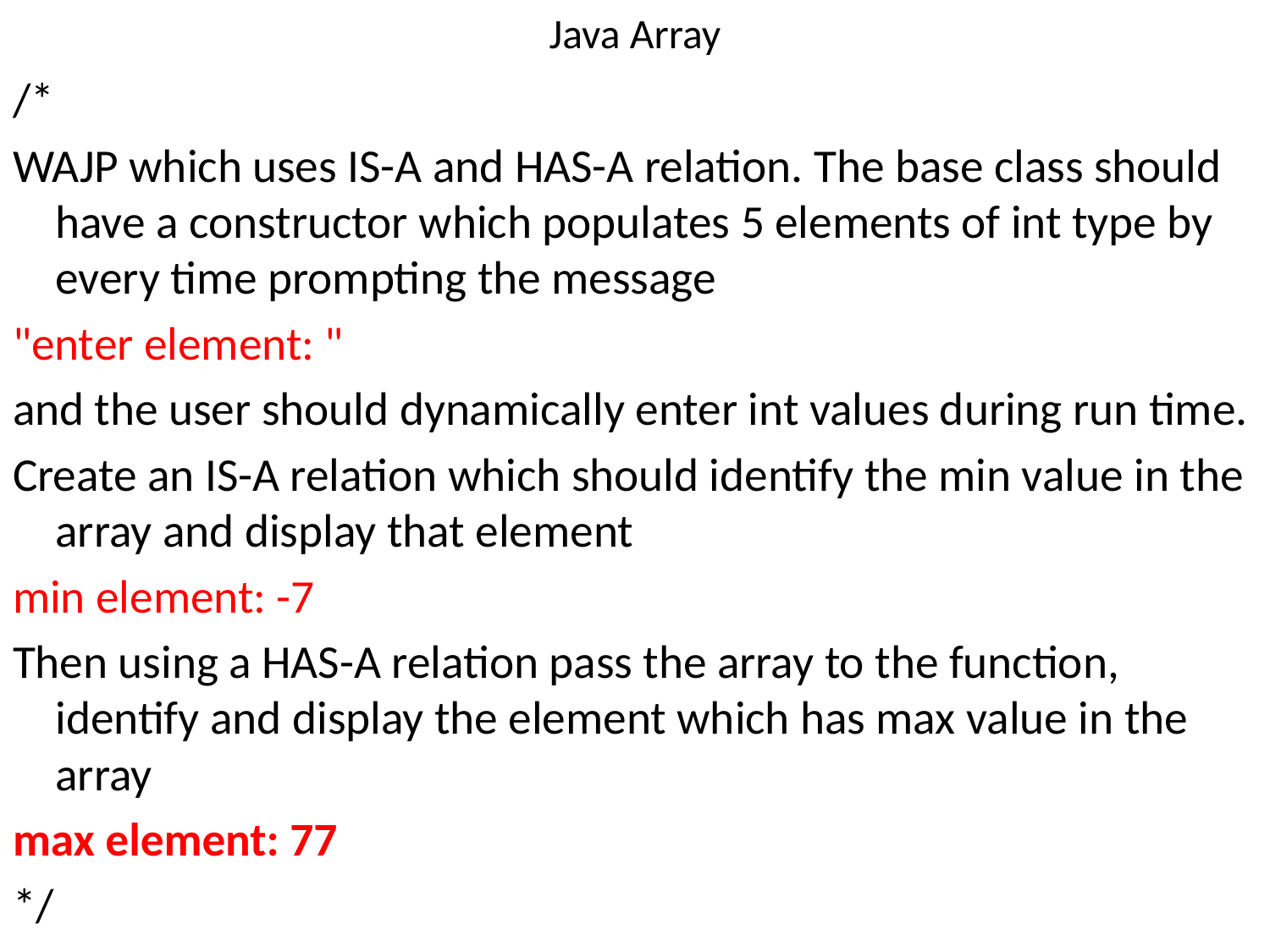

# Java Array
/*
WAJP which uses IS-A and HAS-A relation. The base class should have a constructor which populates 5 elements of int type by every time prompting the message
"enter element: "
and the user should dynamically enter int values during run time.
Create an IS-A relation which should identify the min value in the array and display that element
min element: -7
Then using a HAS-A relation pass the array to the function, identify and display the element which has max value in the array
max element: 77
*/